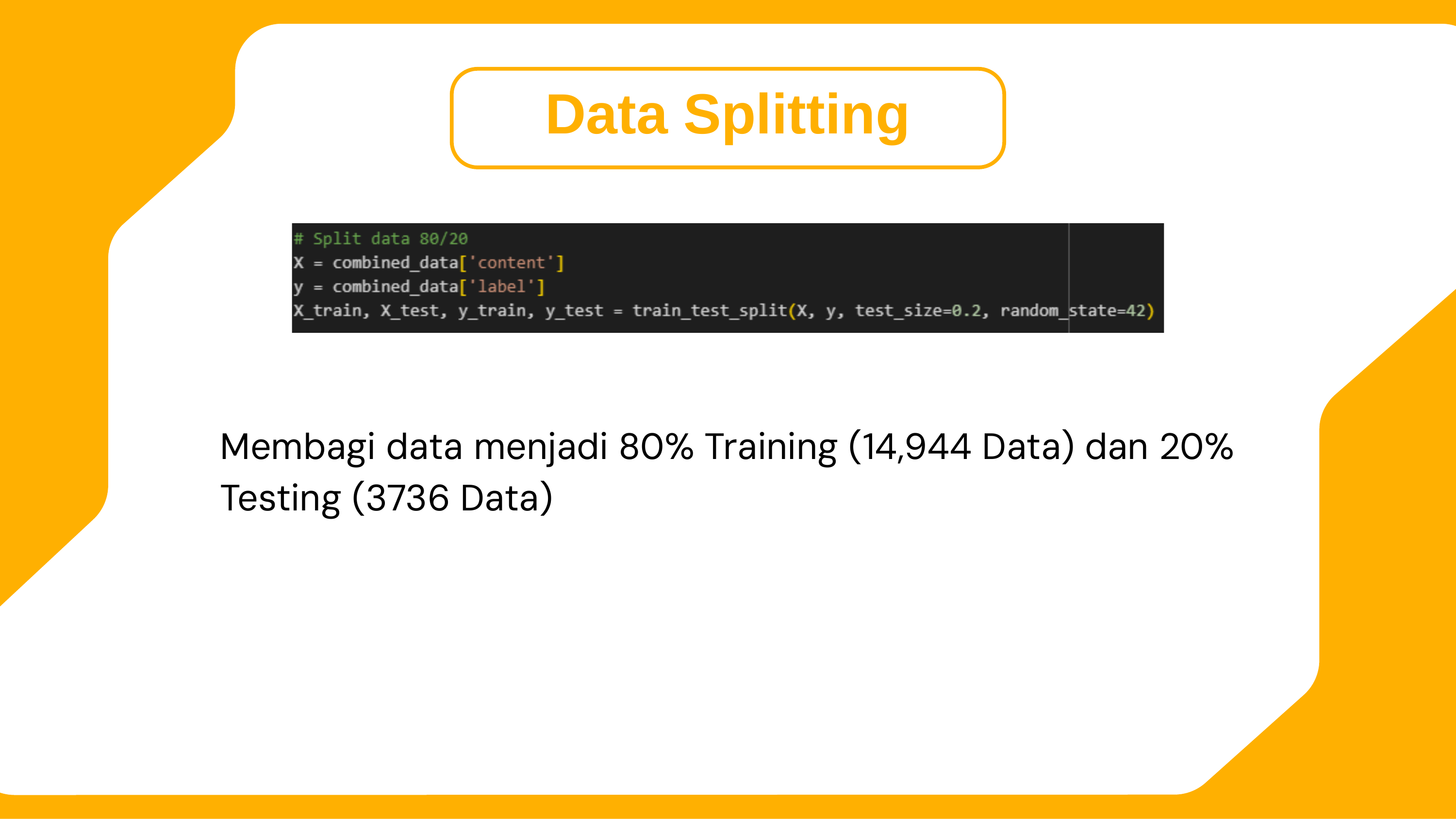

Data Splitting

Membagi data menjadi 80% Training (14,944 Data) dan 20% Testing (3736 Data)